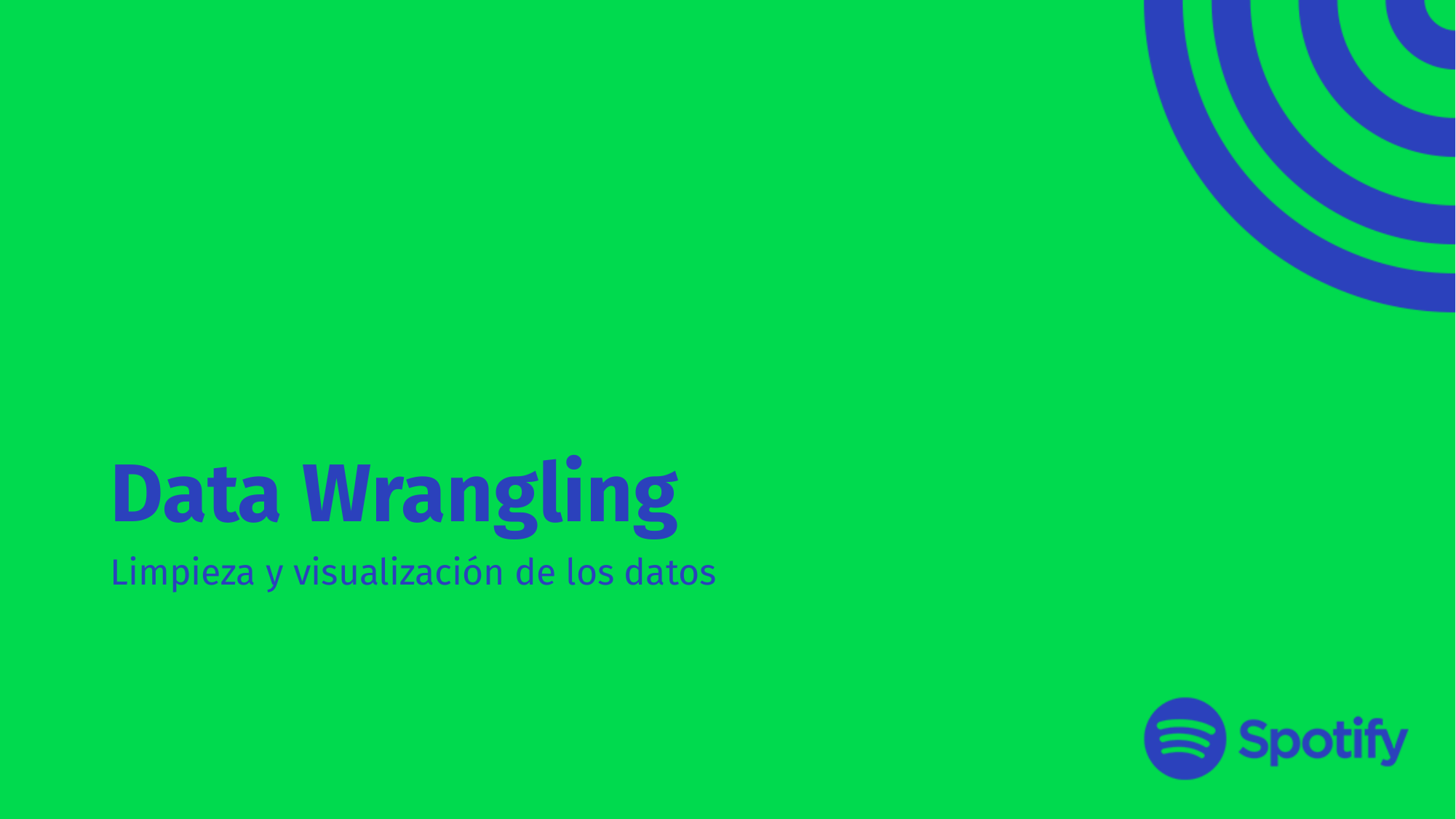

# Data Wrangling
Limpieza y visualización de los datos